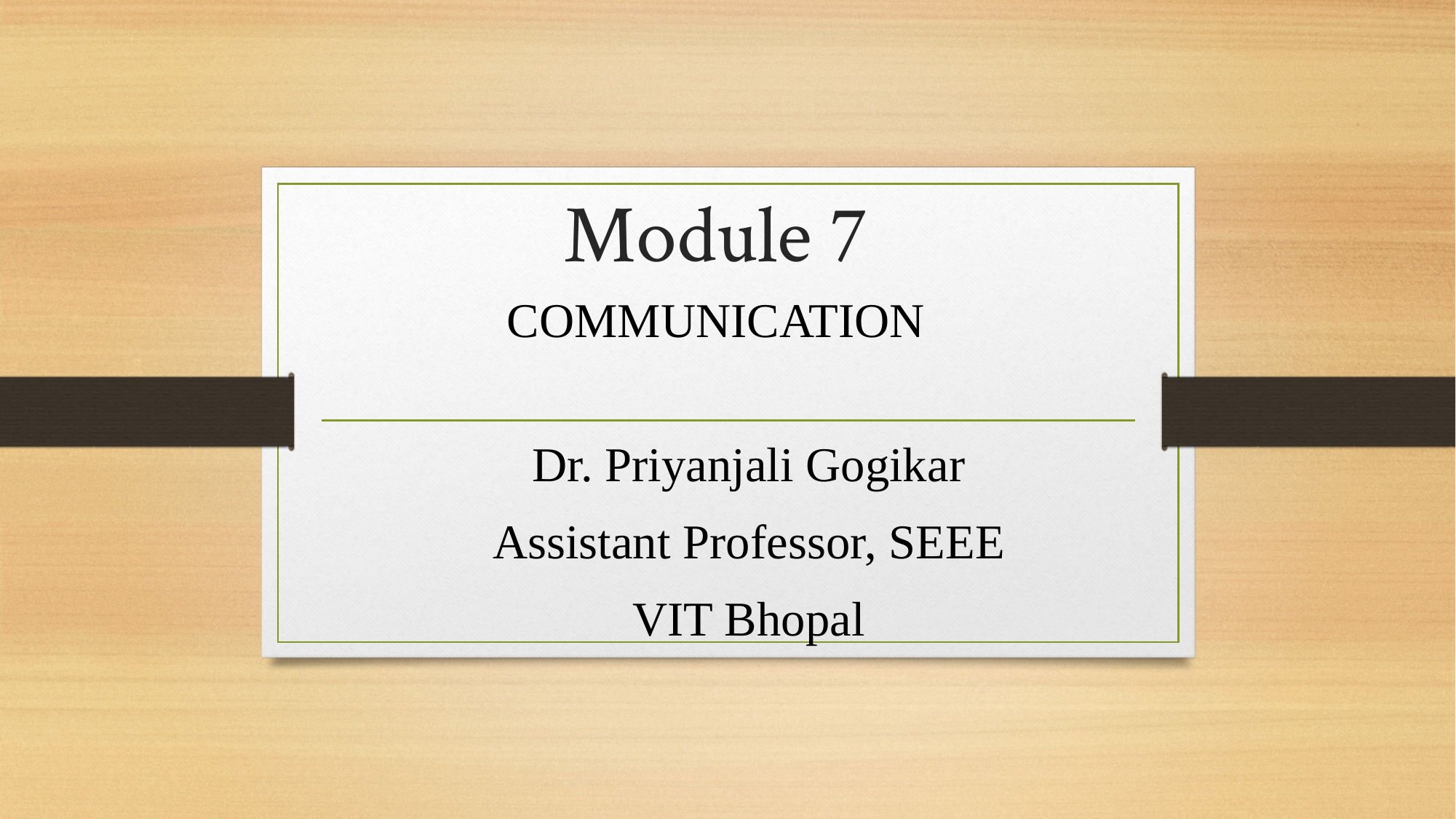

# Module 7
COMMUNICATION
Dr. Priyanjali Gogikar
Assistant Professor, SEEE
VIT Bhopal